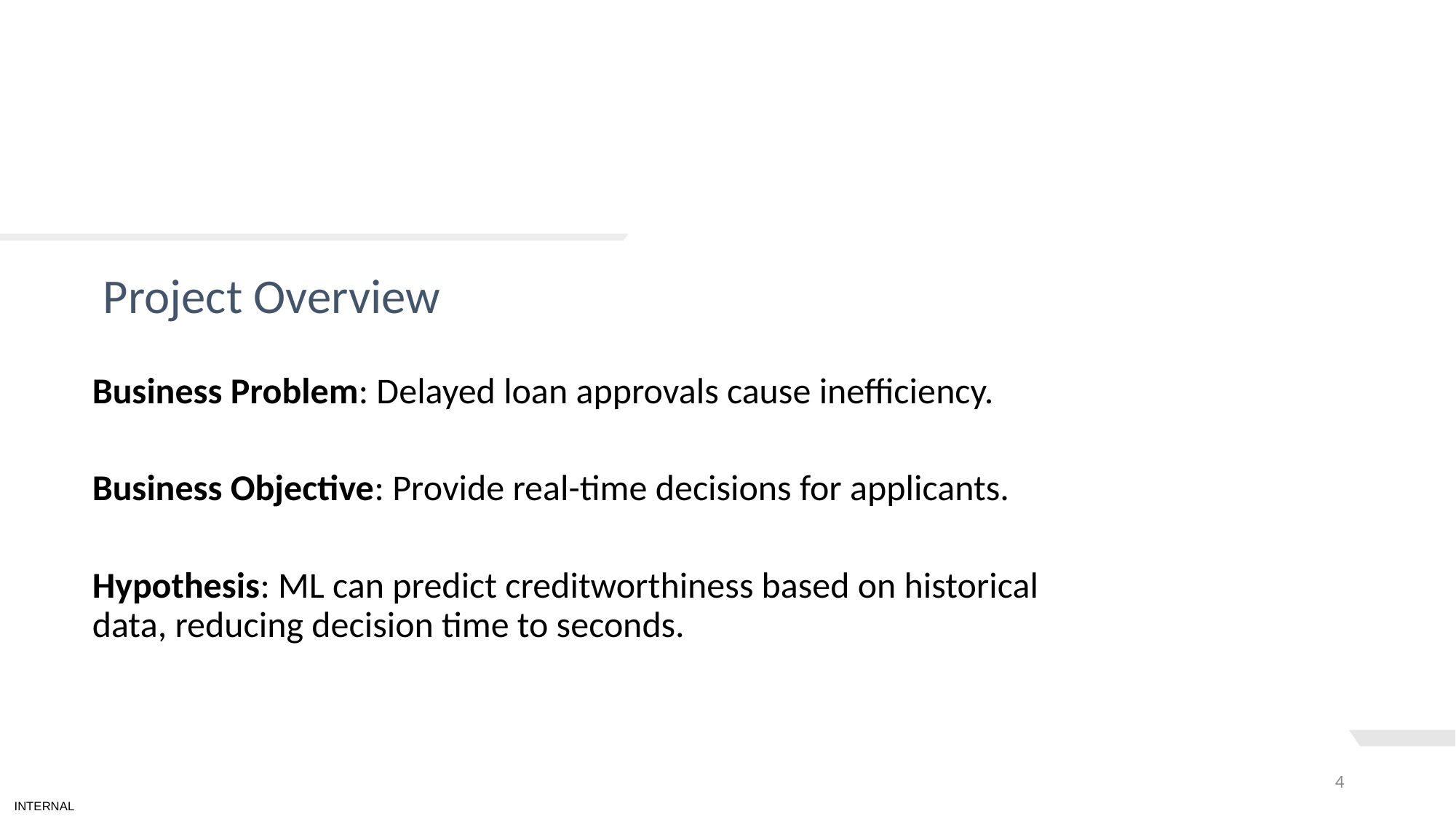

# TEXT LAYOUT 1
Project Overview
Business Problem: Delayed loan approvals cause inefficiency.

Business Objective: Provide real-time decisions for applicants.

Hypothesis: ML can predict creditworthiness based on historical data, reducing decision time to seconds.
4